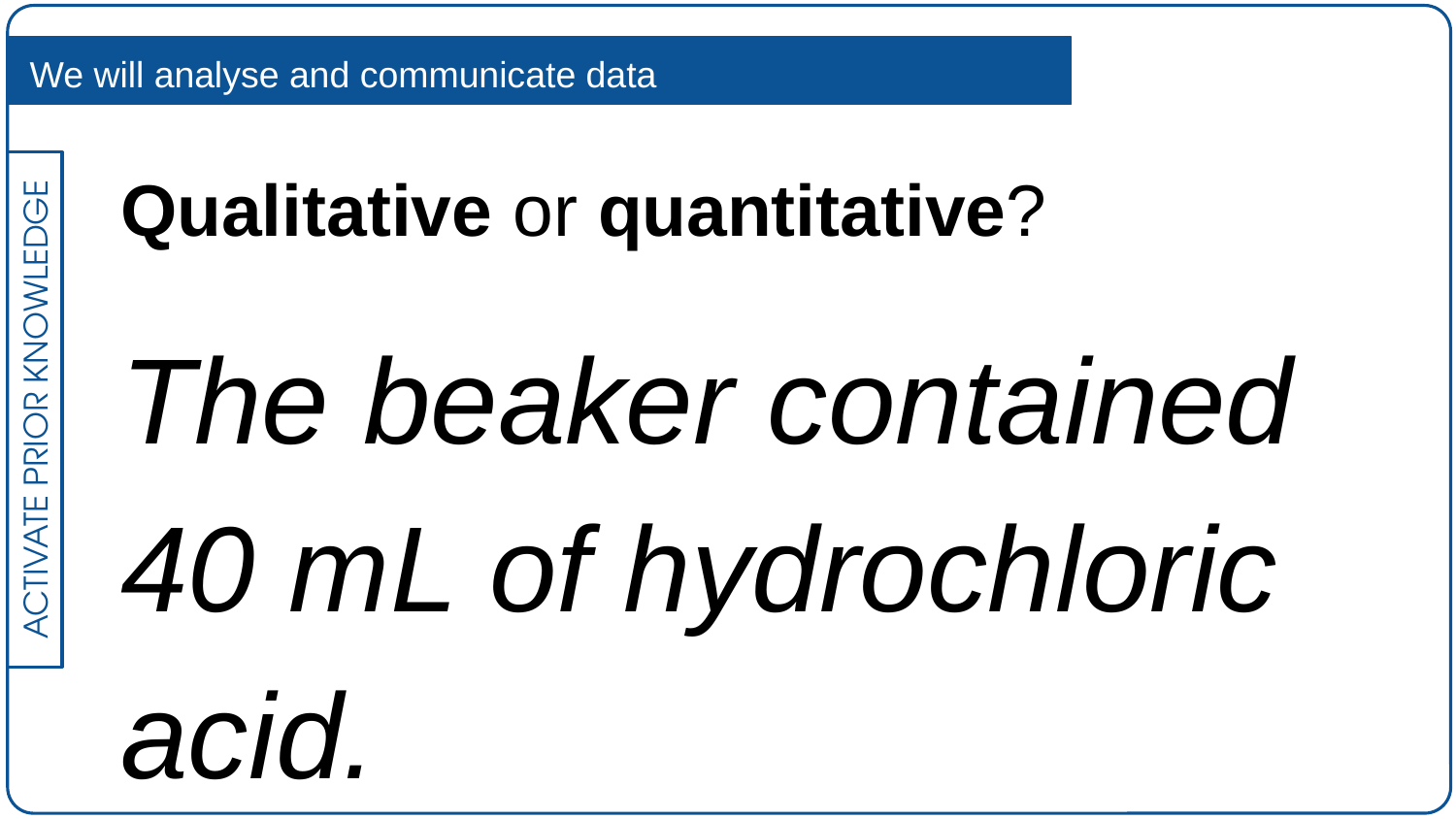

We will analyse and communicate data
Qualitative or quantitative?

The beaker contained 40 mL of hydrochloric acid.